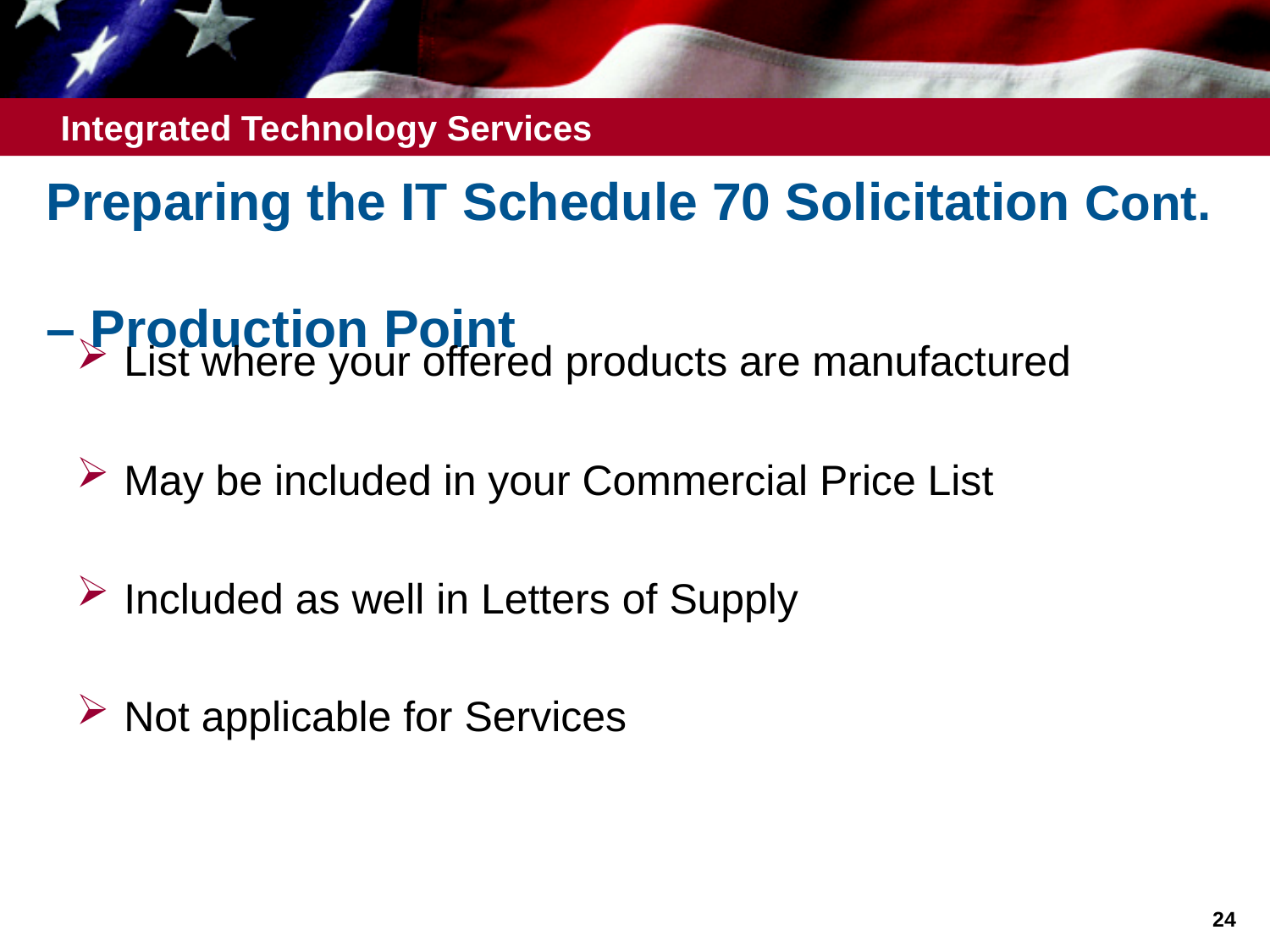

# Preparing the IT Schedule 70 Solicitation Cont. – Production Point
List where your offered products are manufactured

May be included in your Commercial Price List

Included as well in Letters of Supply

Not applicable for Services
24